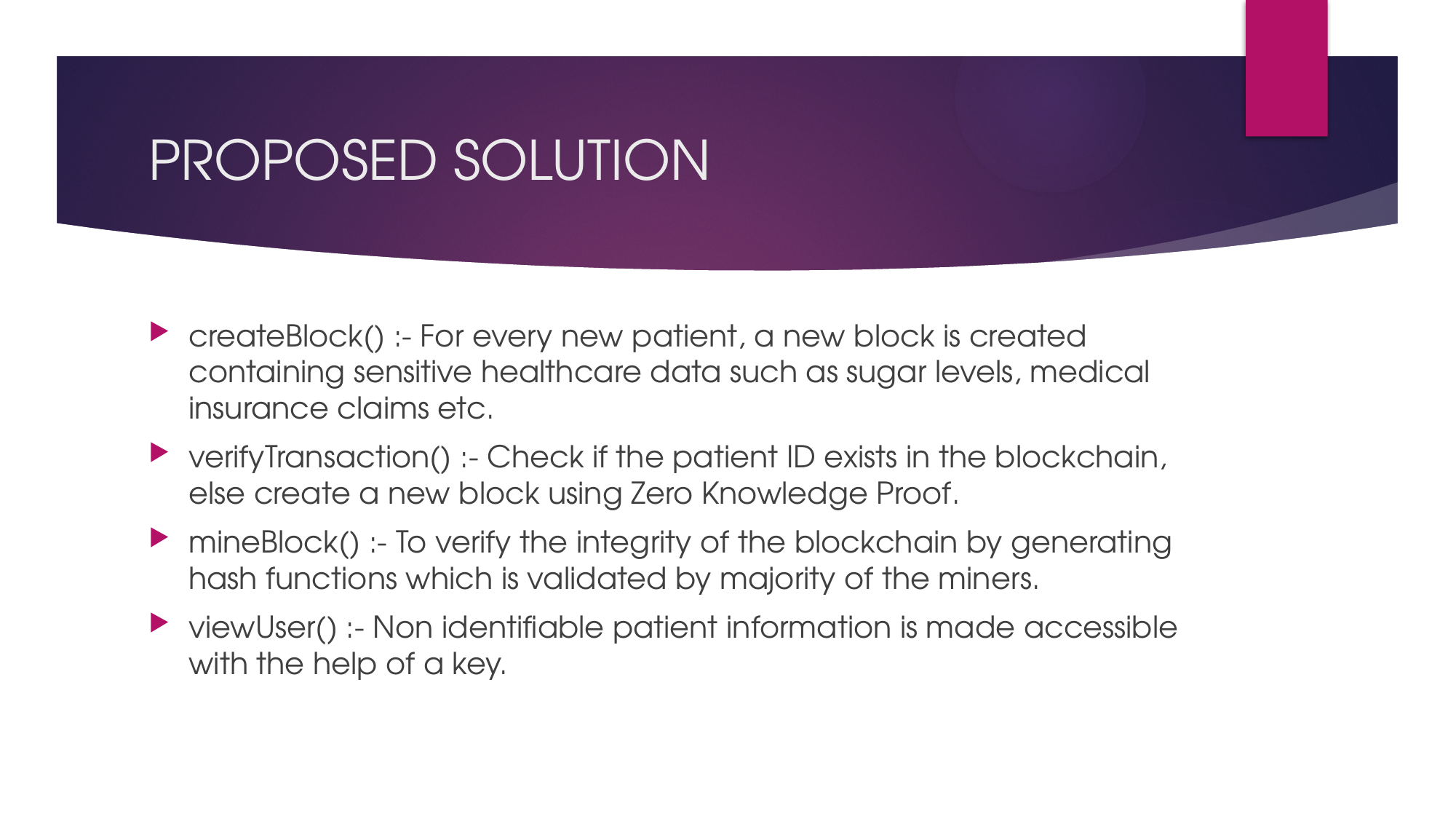

# PROPOSED SOLUTION
createBlock() :- For every new patient, a new block is created containing sensitive healthcare data such as sugar levels, medical insurance claims etc.
verifyTransaction() :- Check if the patient ID exists in the blockchain, else create a new block using Zero Knowledge Proof.
mineBlock() :- To verify the integrity of the blockchain by generating hash functions which is validated by majority of the miners.
viewUser() :- Non identifiable patient information is made accessible with the help of a key.